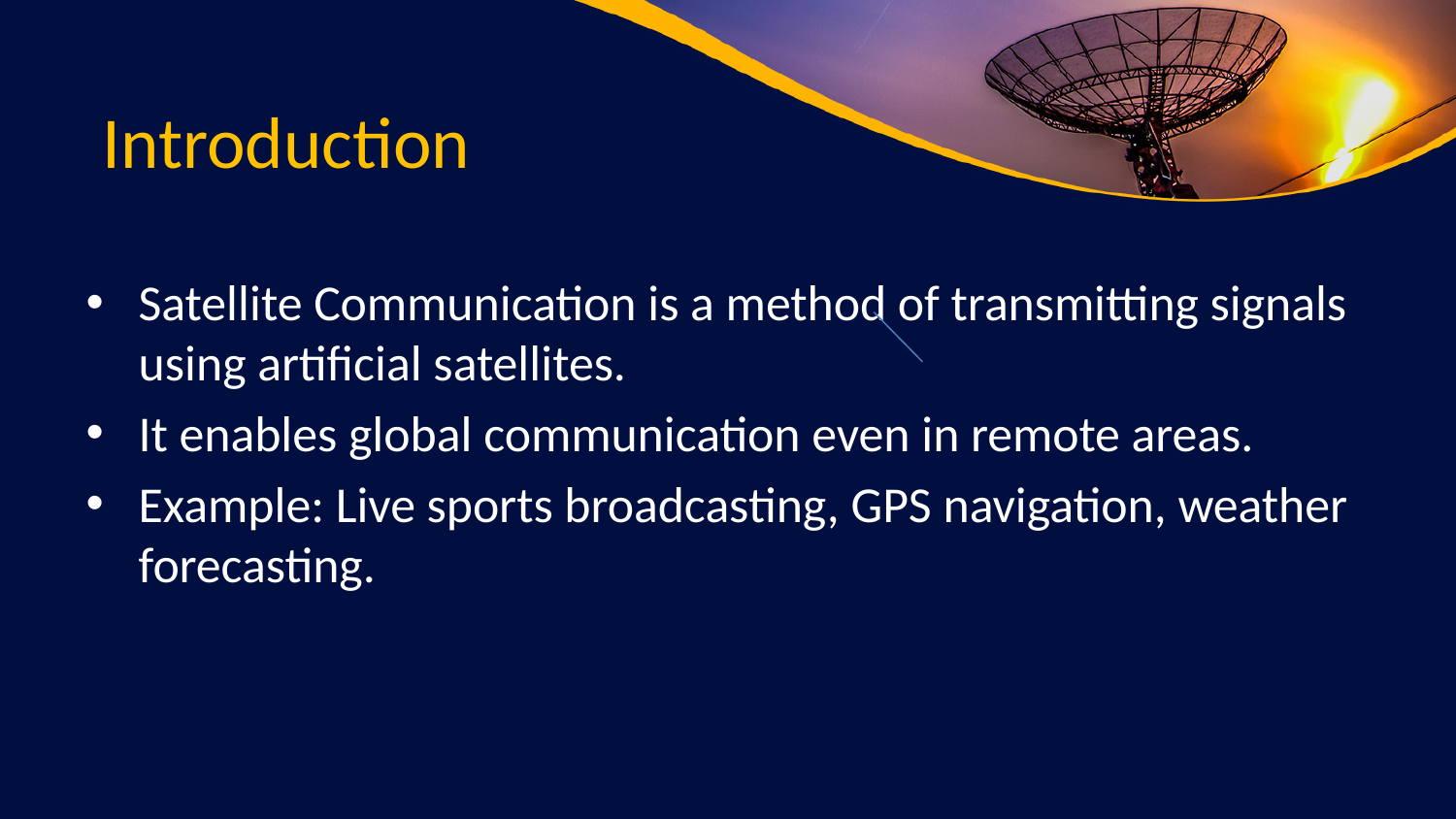

# Introduction
Satellite Communication is a method of transmitting signals using artificial satellites.
It enables global communication even in remote areas.
Example: Live sports broadcasting, GPS navigation, weather forecasting.